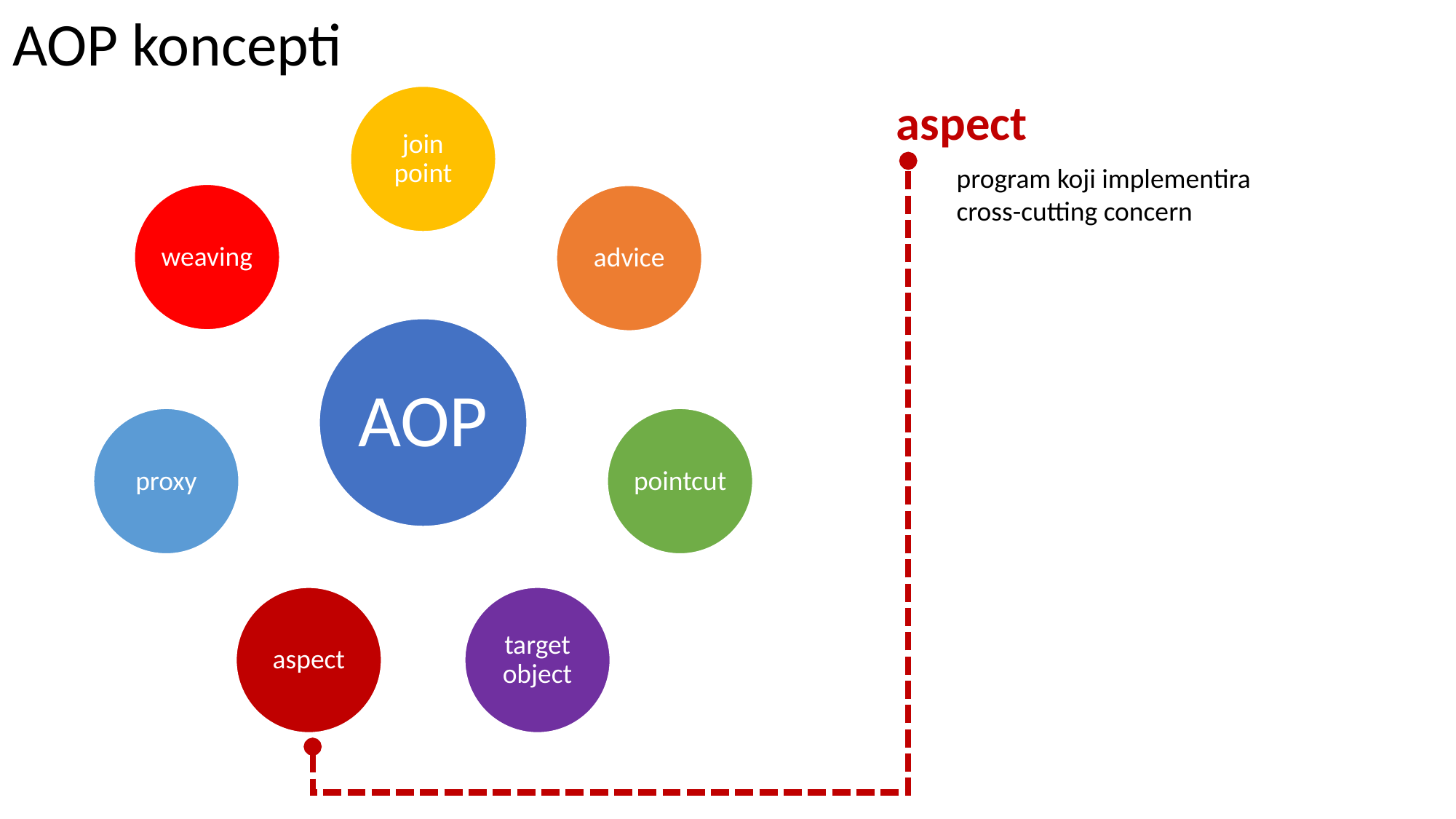

AOP koncepti
AOP
join point
advice
pointcut
target object
aspect
proxy
weaving
aspect
program koji implementira
cross-cutting concern